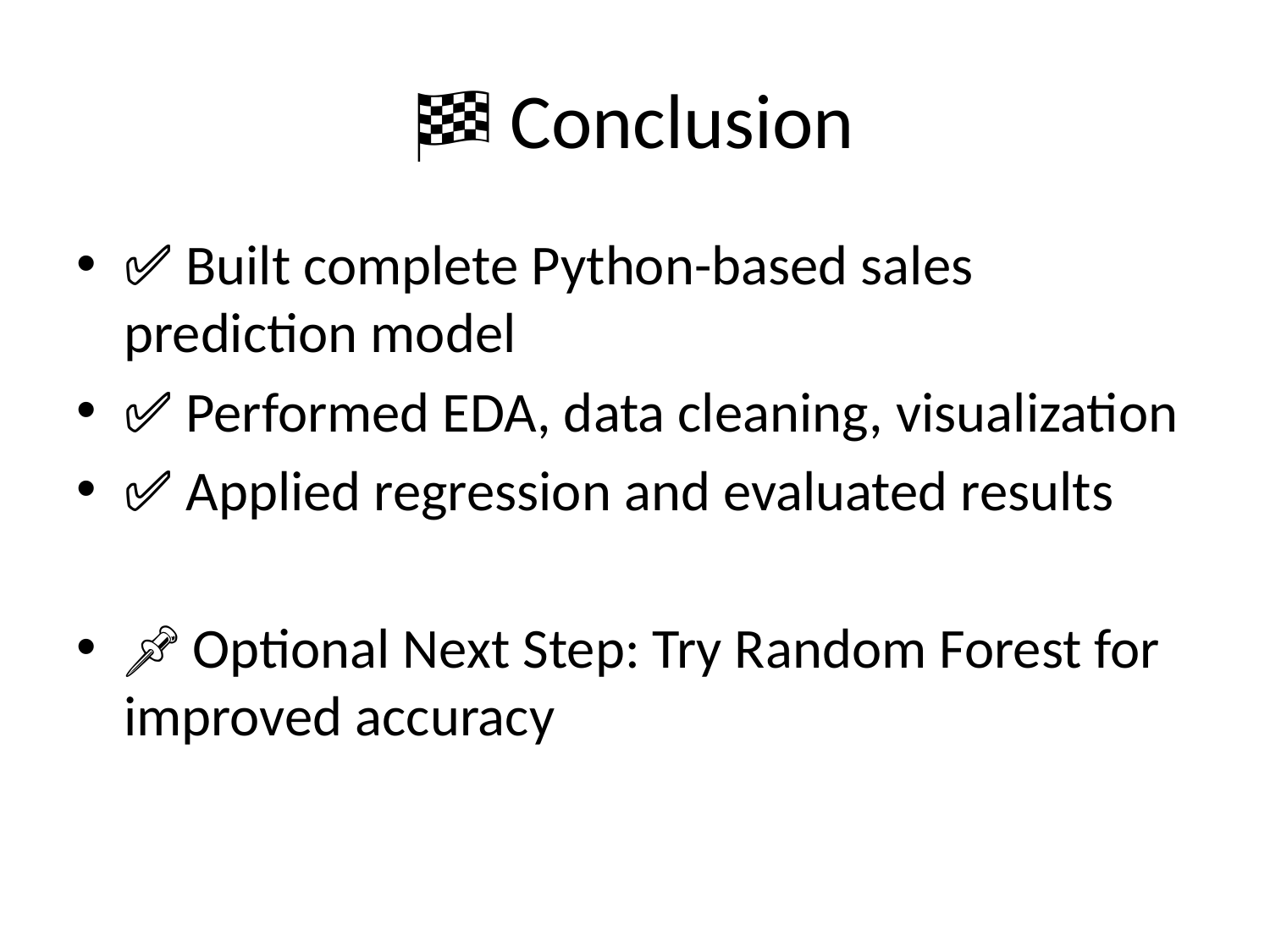

# 🏁 Conclusion
✅ Built complete Python-based sales prediction model
✅ Performed EDA, data cleaning, visualization
✅ Applied regression and evaluated results

📌 Optional Next Step: Try Random Forest for improved accuracy